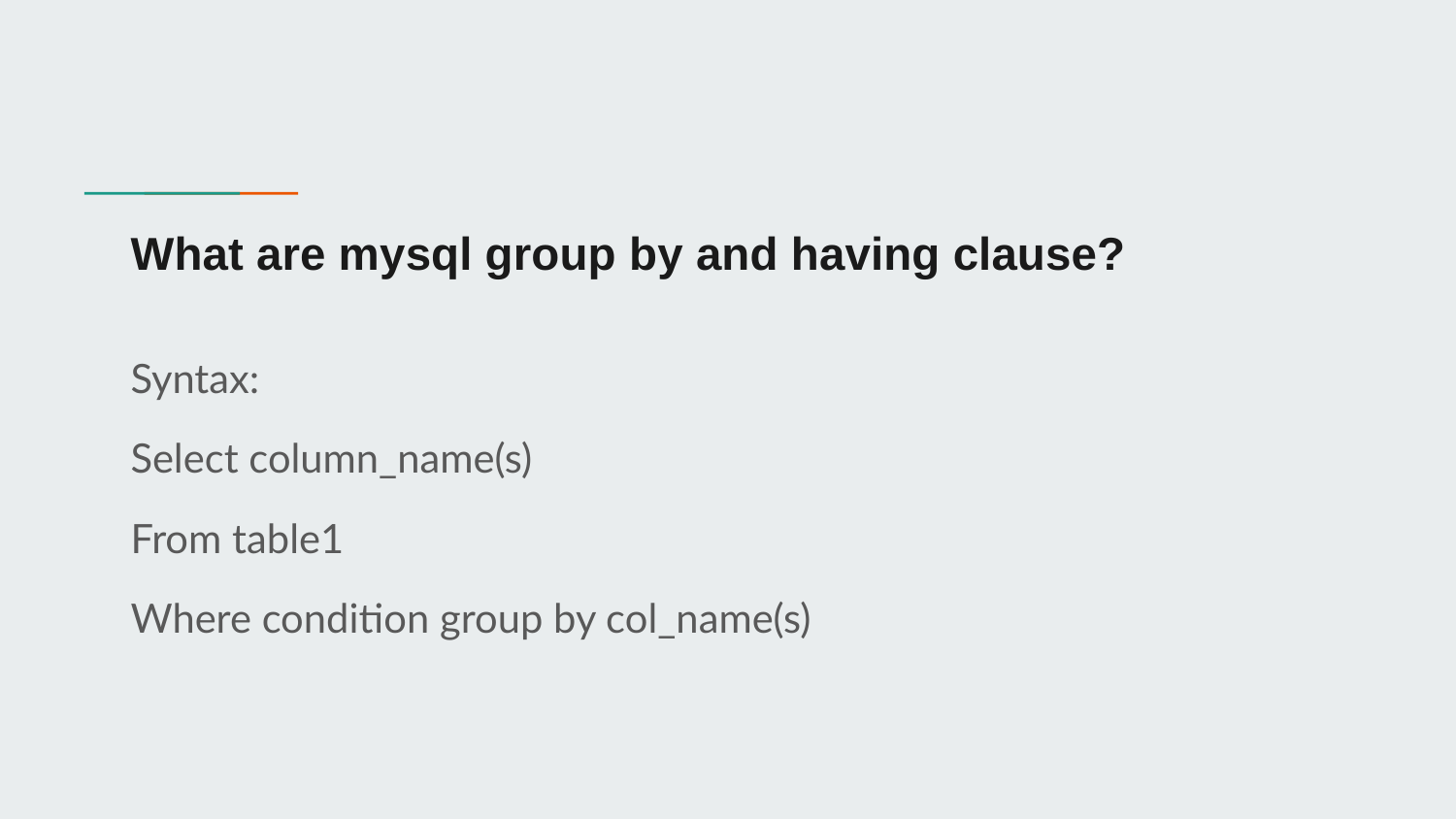

# What are mysql group by and having clause?
Syntax:
Select column_name(s)
From table1
Where condition group by col_name(s)